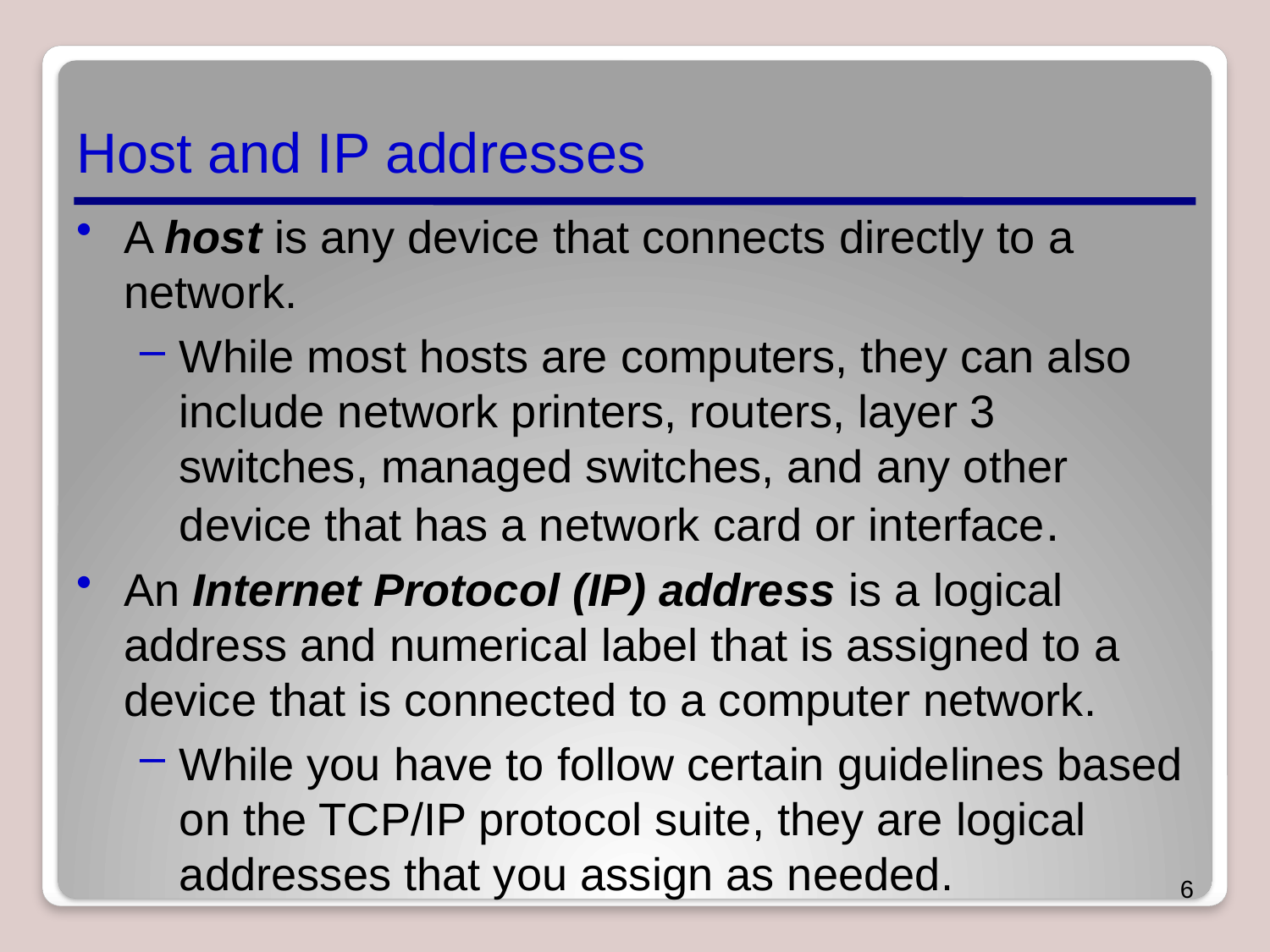

# Host and IP addresses
A host is any device that connects directly to a network.
While most hosts are computers, they can also include network printers, routers, layer 3 switches, managed switches, and any other device that has a network card or interface.
An Internet Protocol (IP) address is a logical address and numerical label that is assigned to a device that is connected to a computer network.
While you have to follow certain guidelines based on the TCP/IP protocol suite, they are logical addresses that you assign as needed.

6